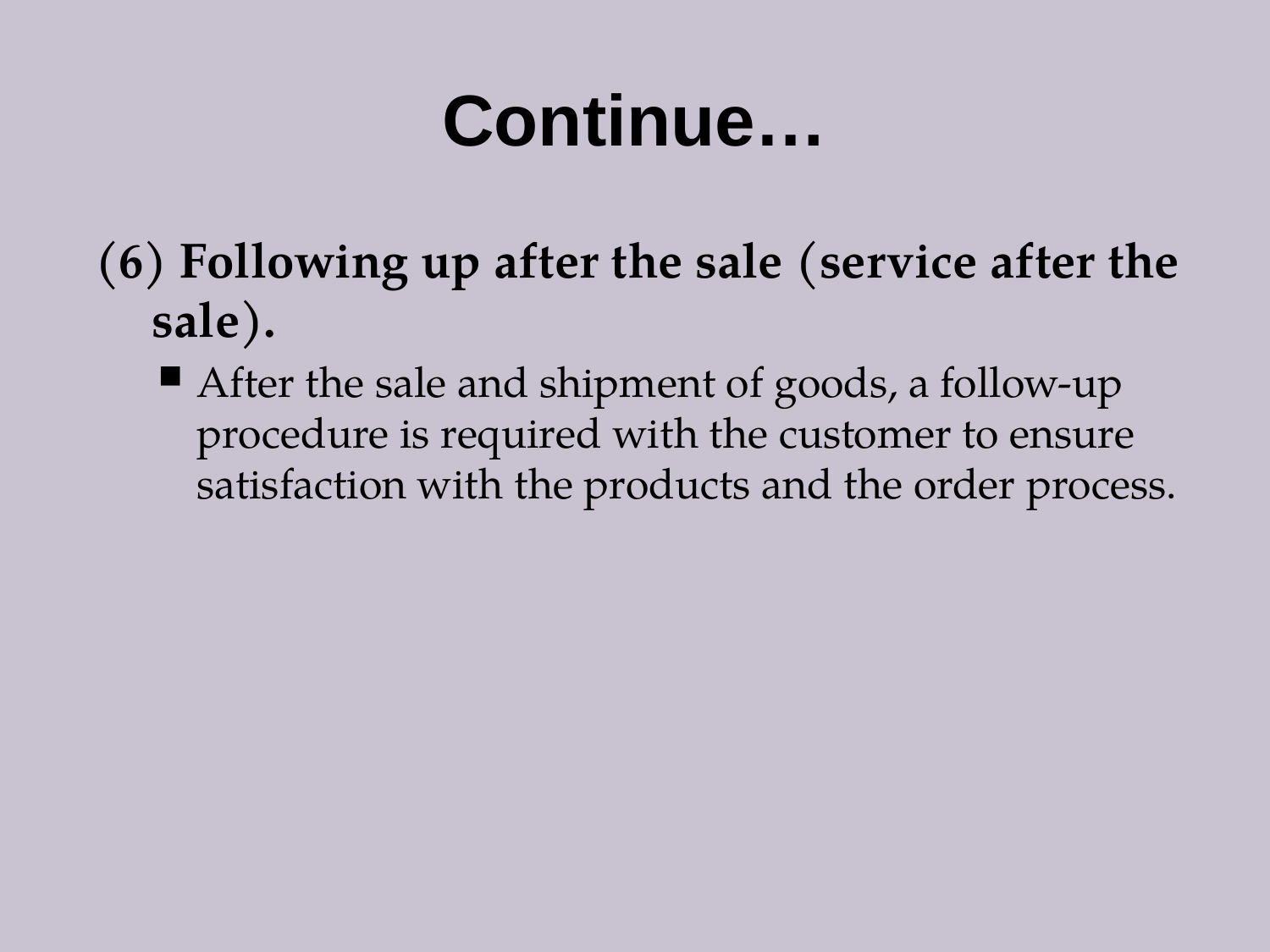

# Continue…
(6) Following up after the sale (service after the sale).
After the sale and shipment of goods, a follow-up procedure is required with the customer to ensure satisfaction with the products and the order process.